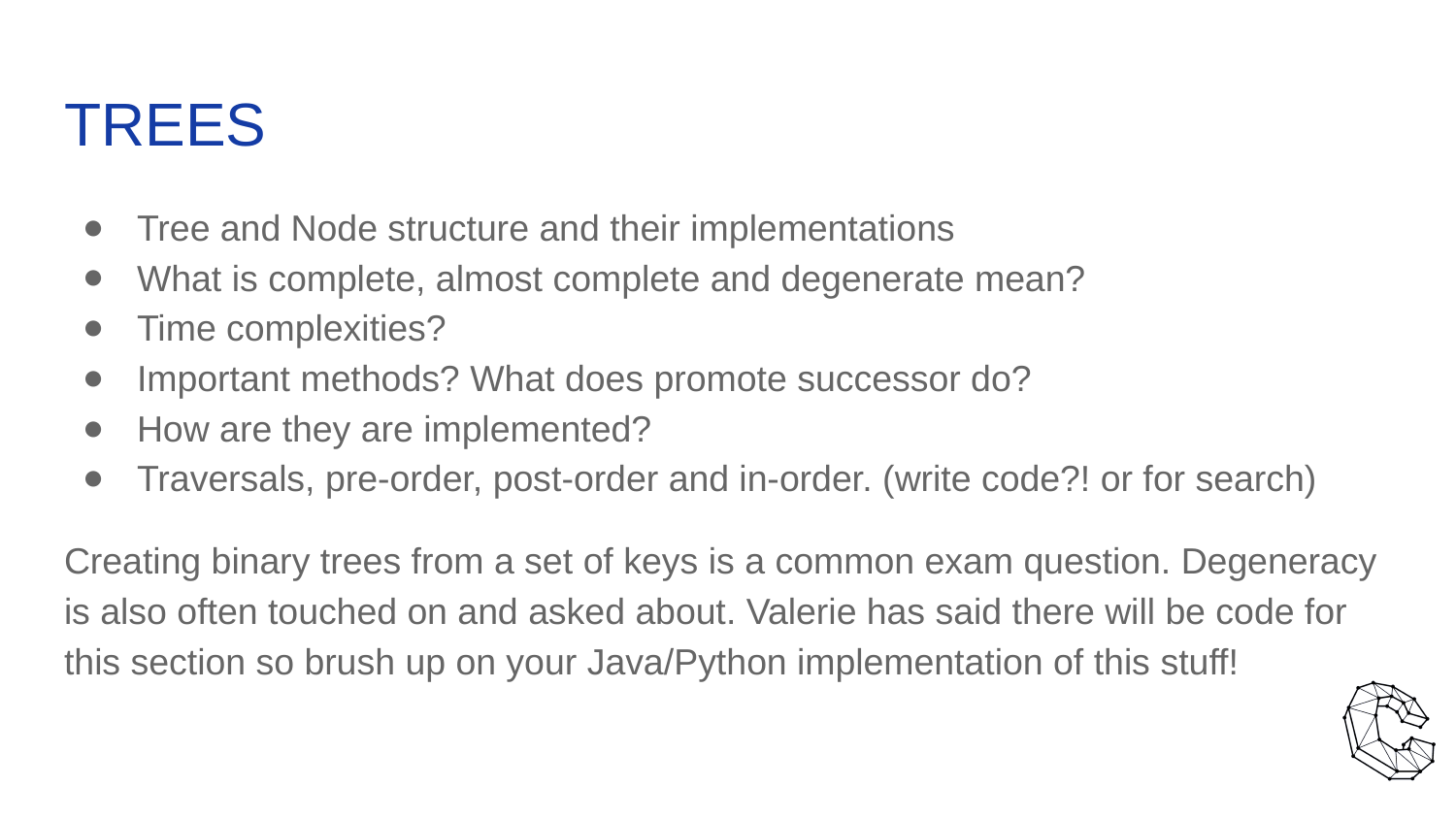

# TREES
Tree and Node structure and their implementations
What is complete, almost complete and degenerate mean?
Time complexities?
Important methods? What does promote successor do?
How are they are implemented?
Traversals, pre-order, post-order and in-order. (write code?! or for search)
Creating binary trees from a set of keys is a common exam question. Degeneracy is also often touched on and asked about. Valerie has said there will be code for this section so brush up on your Java/Python implementation of this stuff!